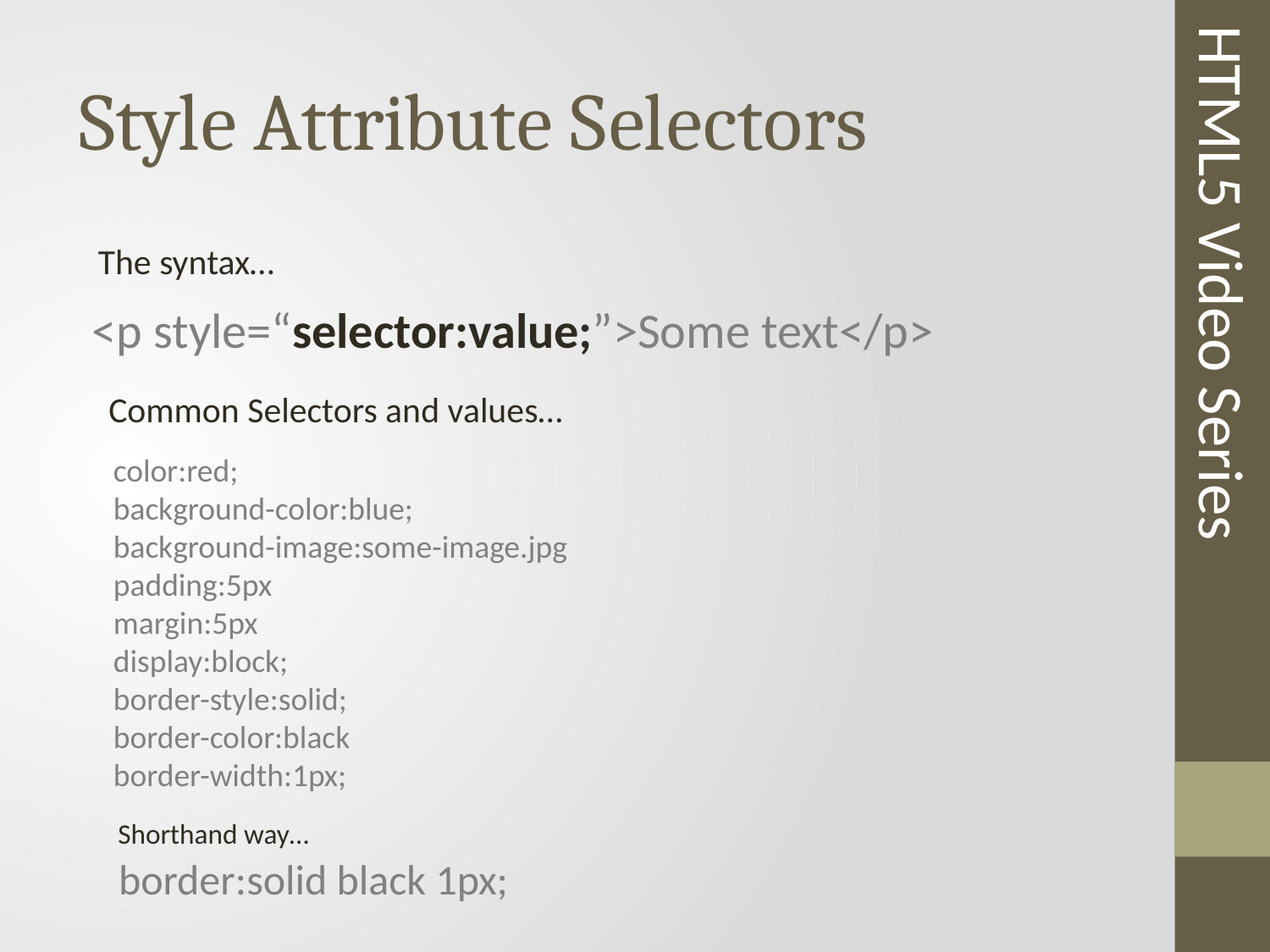

# Style Attribute Selectors
The syntax…
HTML5 Video Series
<p style=“selector:value;”>Some text</p>
Common Selectors and values…
color:red;
background-color:blue;
background-image:some-image.jpg
padding:5px
margin:5px
display:block;
border-style:solid;
border-color:black
border-width:1px;
Shorthand way…
border:solid black 1px;